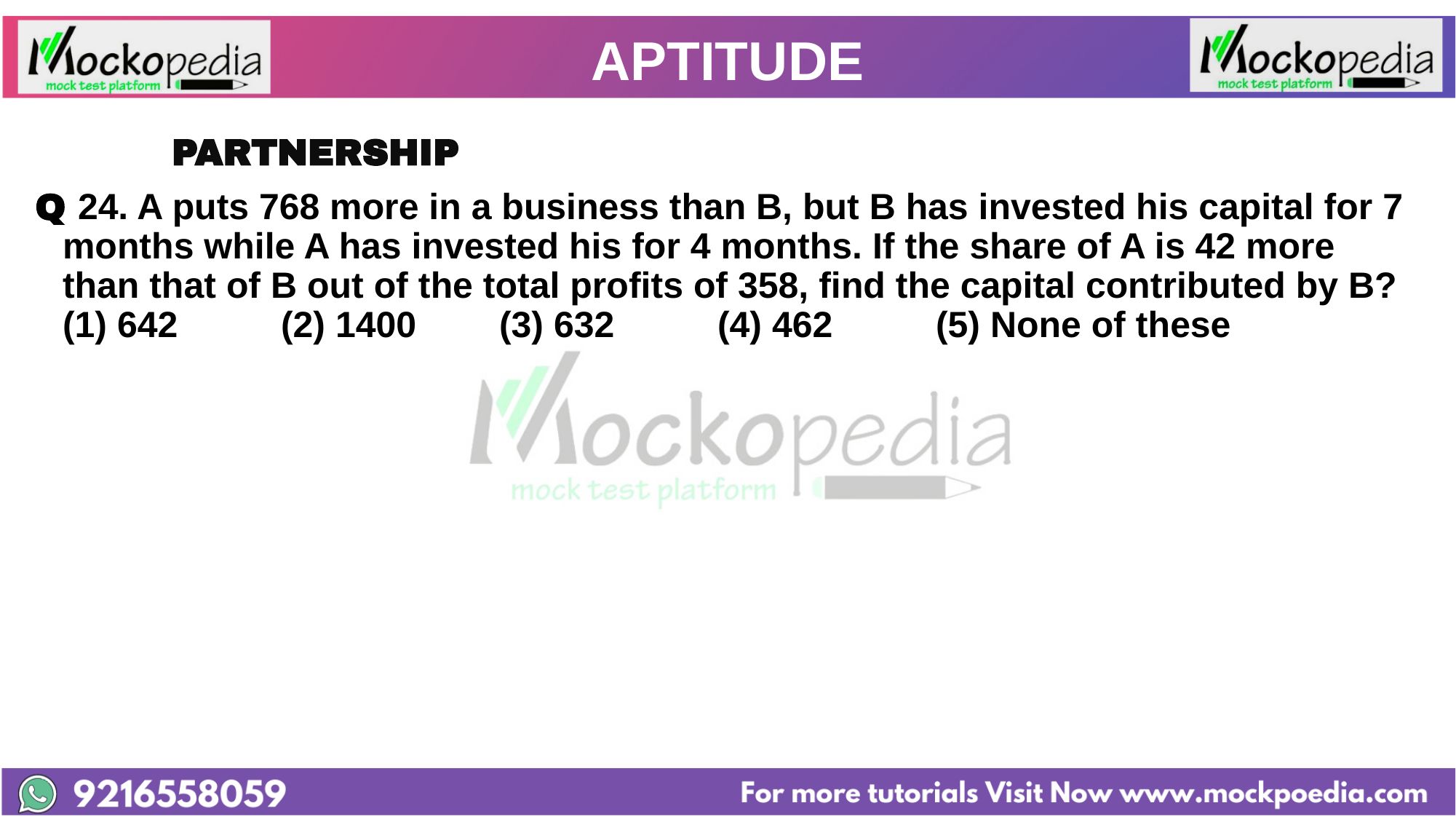

# APTITUDE
		PARTNERSHIP
Q 24. A puts 768 more in a business than B, but B has invested his capital for 7 months while A has invested his for 4 months. If the share of A is 42 more than that of B out of the total profits of 358, find the capital contributed by B? (1) 642 	(2) 1400 	(3) 632 	(4) 462 	(5) None of these